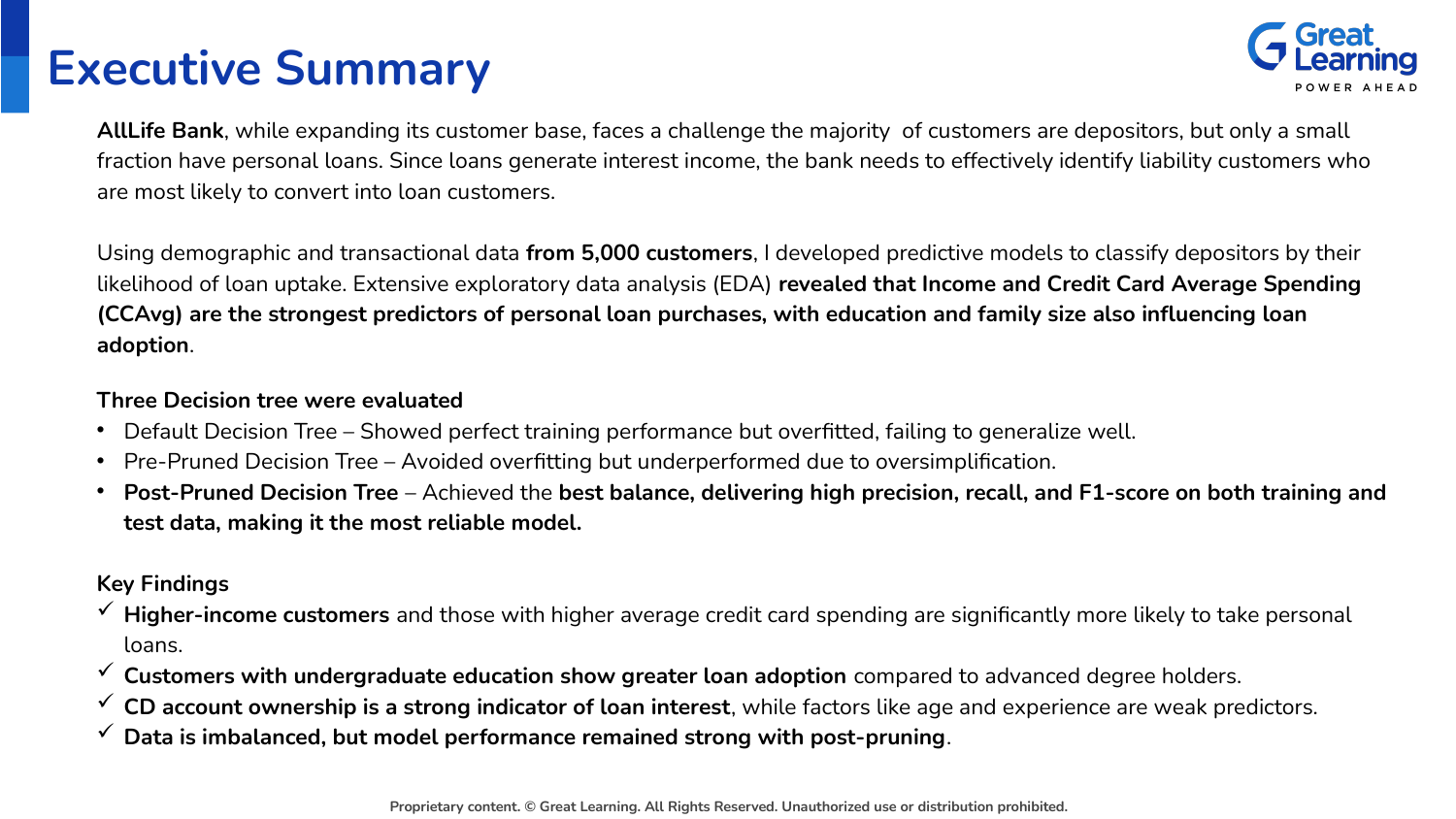

# Executive Summary
AllLife Bank, while expanding its customer base, faces a challenge the majority  of customers are depositors, but only a small fraction have personal loans. Since loans generate interest income, the bank needs to effectively identify liability customers who are most likely to convert into loan customers.

Using demographic and transactional data from 5,000 customers, I developed predictive models to classify depositors by their likelihood of loan uptake. Extensive exploratory data analysis (EDA) revealed that Income and Credit Card Average Spending (CCAvg) are the strongest predictors of personal loan purchases, with education and family size also influencing loan adoption.
Three Decision tree were evaluated
Default Decision Tree – Showed perfect training performance but overfitted, failing to generalize well.
Pre-Pruned Decision Tree – Avoided overfitting but underperformed due to oversimplification.
Post-Pruned Decision Tree – Achieved the best balance, delivering high precision, recall, and F1-score on both training and test data, making it the most reliable model.

Key Findings
Higher-income customers and those with higher average credit card spending are significantly more likely to take personal loans.
Customers with undergraduate education show greater loan adoption compared to advanced degree holders.
CD account ownership is a strong indicator of loan interest, while factors like age and experience are weak predictors.
Data is imbalanced, but model performance remained strong with post-pruning.